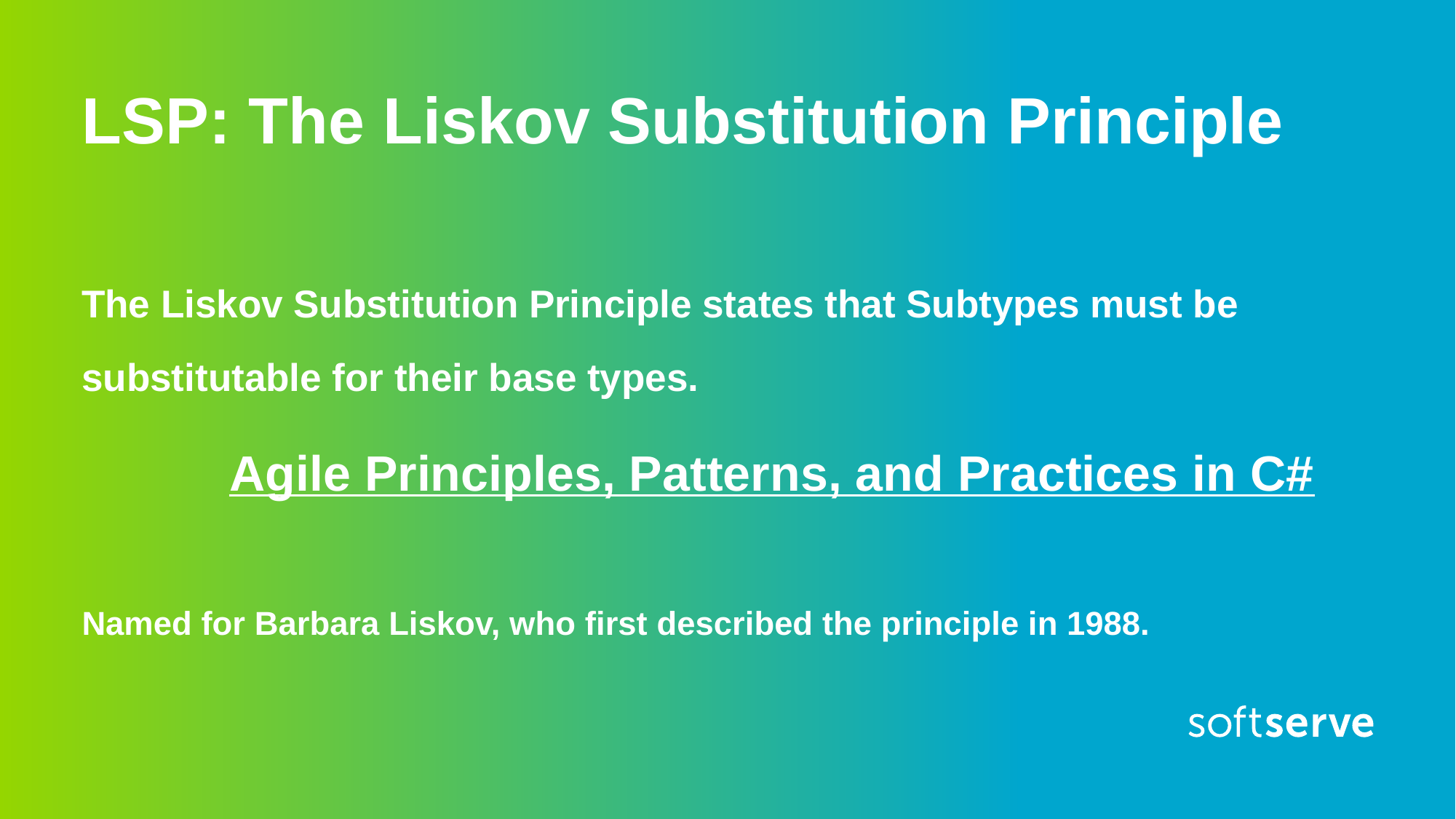

# LSP: The Liskov Substitution Principle
The Liskov Substitution Principle states that Subtypes must be substitutable for their base types.
Agile Principles, Patterns, and Practices in C#

Named for Barbara Liskov, who first described the principle in 1988.